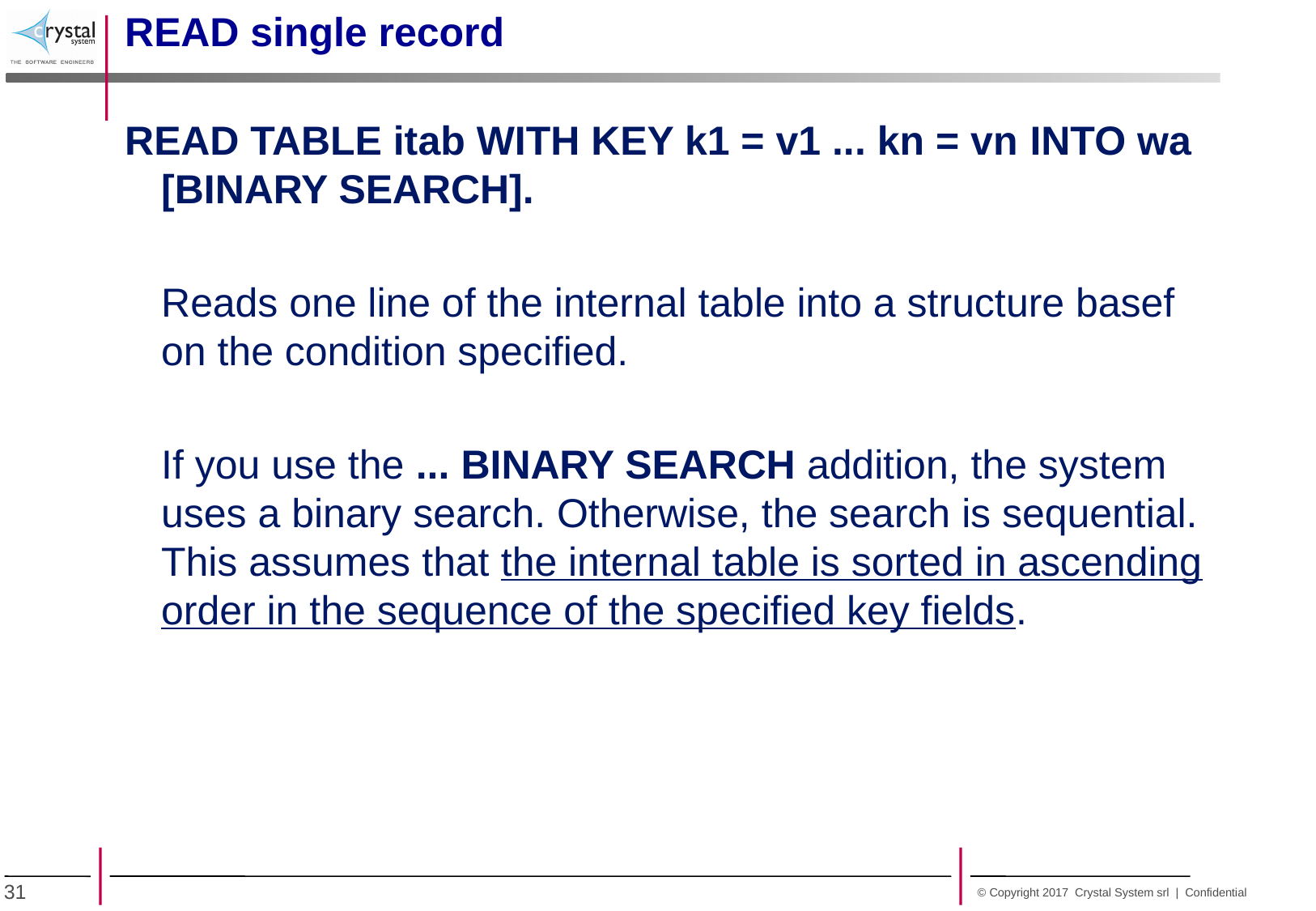

READ single record
READ TABLE itab WITH KEY k1 = v1 ... kn = vn INTO wa [BINARY SEARCH].

	Reads one line of the internal table into a structure basef on the condition specified.

	If you use the ... BINARY SEARCH addition, the system uses a binary search. Otherwise, the search is sequential. This assumes that the internal table is sorted in ascending order in the sequence of the specified key fields.